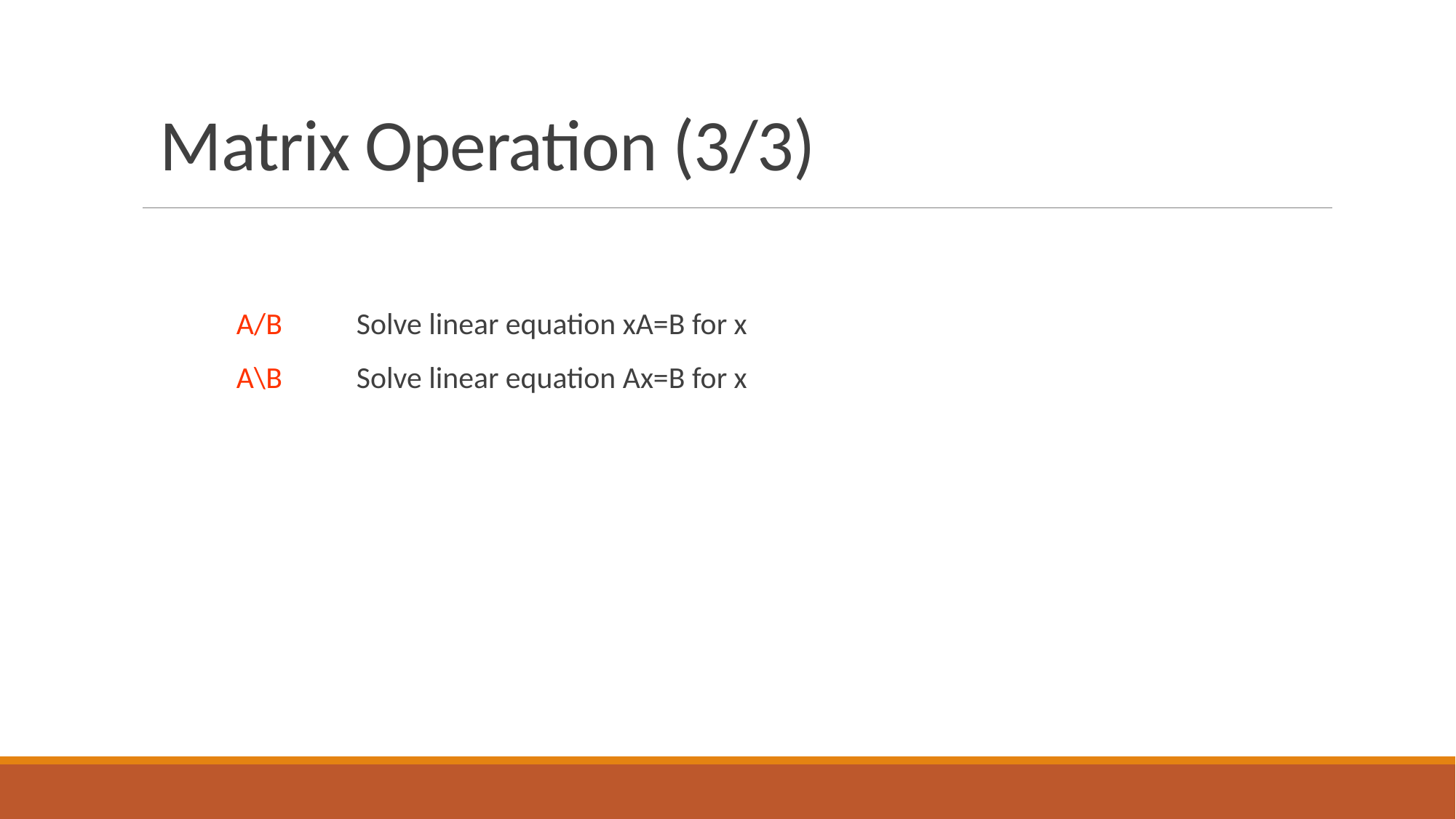

# Matrix Operation (3/3)

A/B	Solve linear equation xA=B for x
A\B	Solve linear equation Ax=B for x